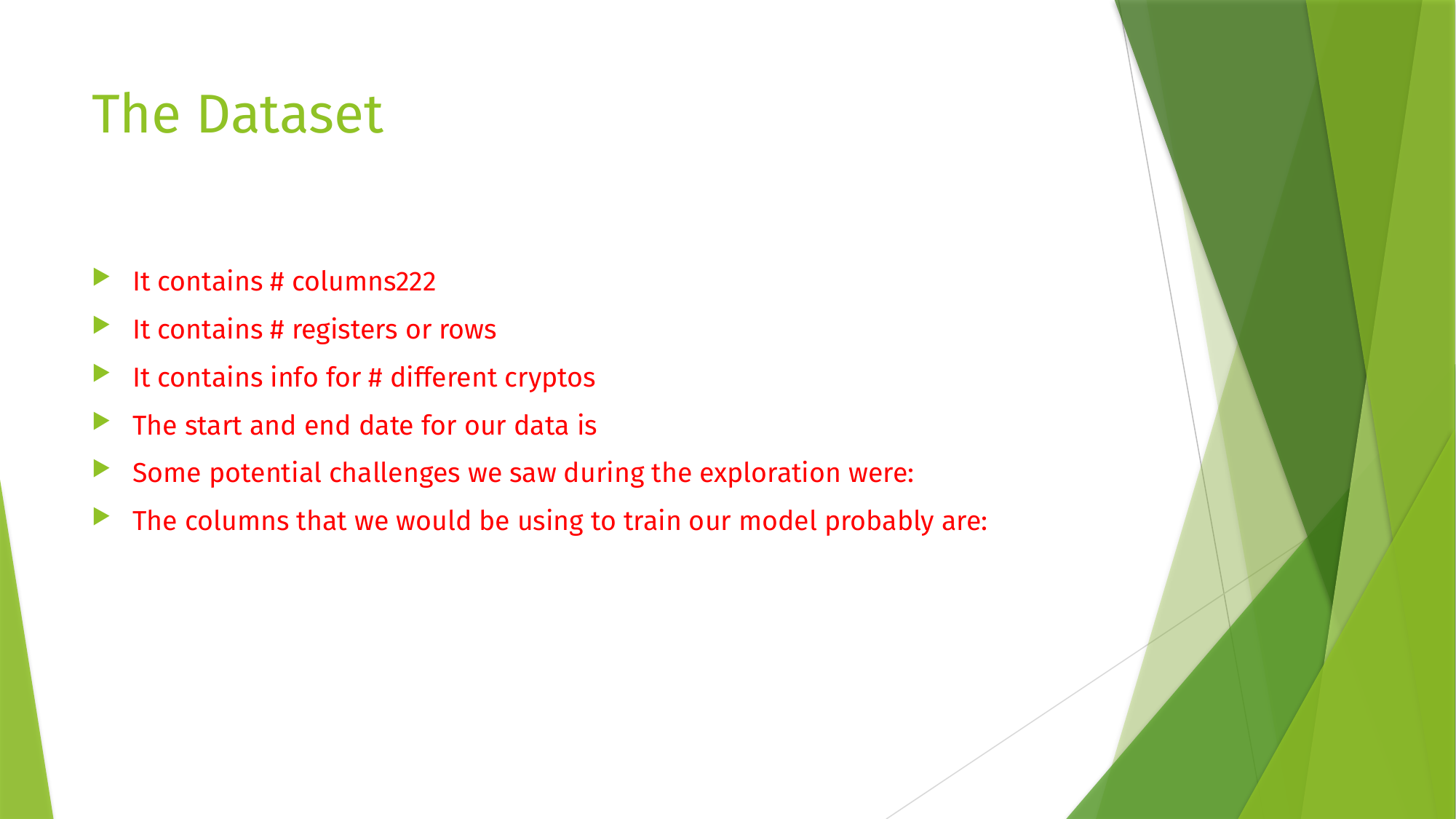

# The Dataset
It contains # columns222
It contains # registers or rows
It contains info for # different cryptos
The start and end date for our data is
Some potential challenges we saw during the exploration were:
The columns that we would be using to train our model probably are: